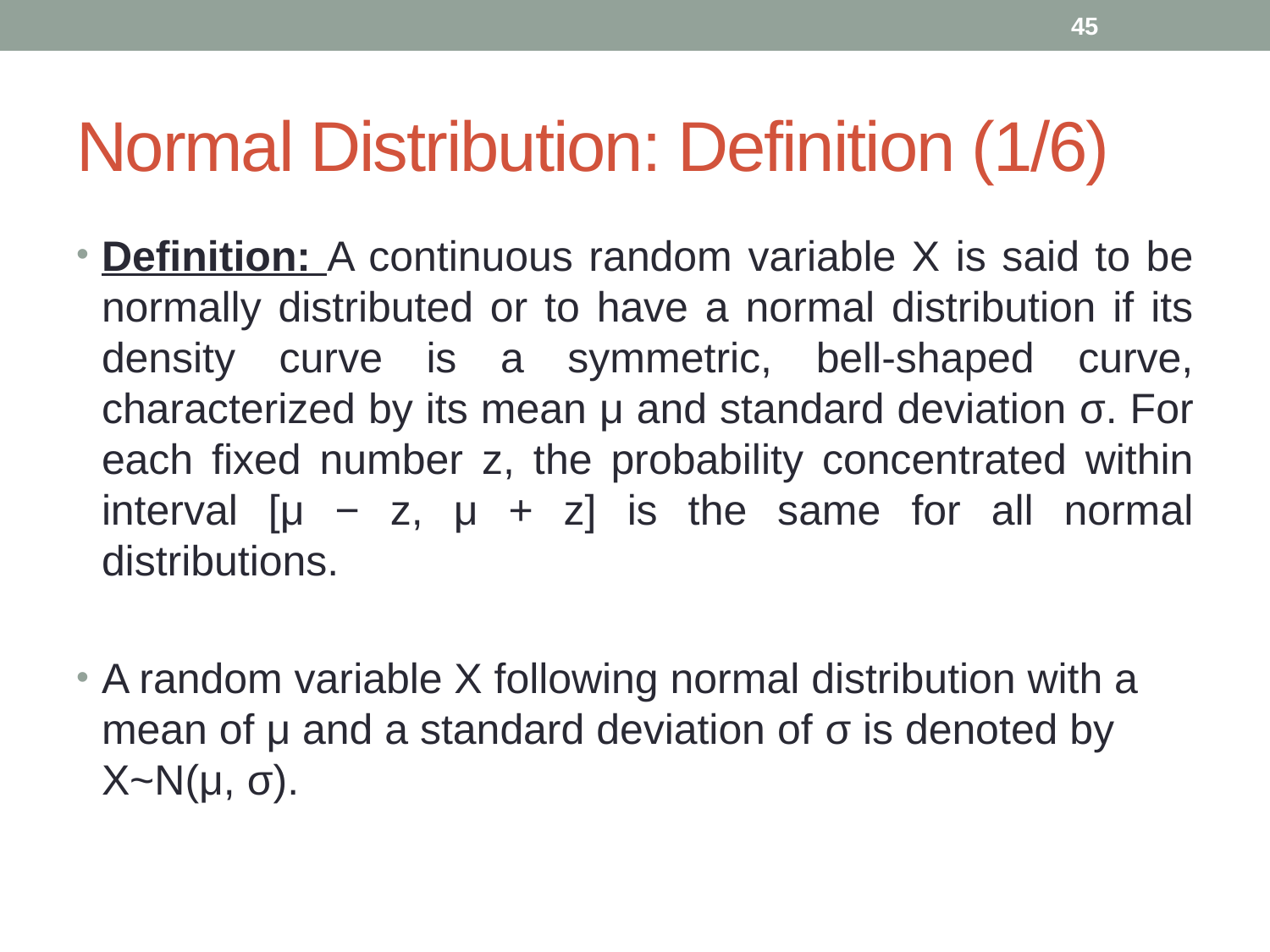

45
# Normal Distribution: Definition (1/6)
Definition: A continuous random variable X is said to be normally distributed or to have a normal distribution if its density curve is a symmetric, bell-shaped curve, characterized by its mean μ and standard deviation σ. For each fixed number z, the probability concentrated within interval [μ − z, μ + z] is the same for all normal distributions.

A random variable X following normal distribution with a mean of μ and a standard deviation of σ is denoted by X~N(μ, σ).